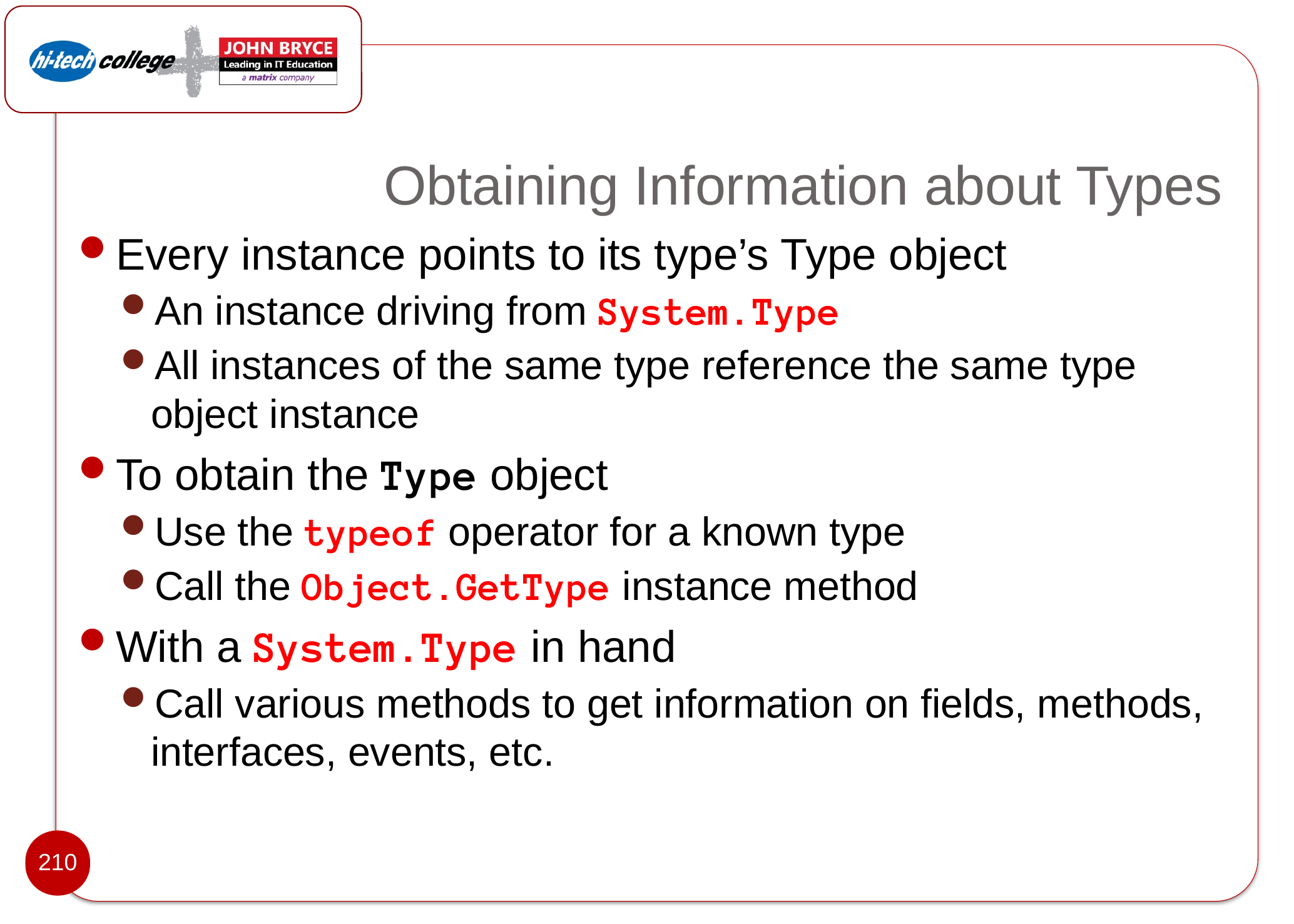

# Obtaining Information about Types
Every instance points to its type’s Type object
An instance driving from System.Type
All instances of the same type reference the same type object instance
To obtain the Type object
Use the typeof operator for a known type
Call the Object.GetType instance method
With a System.Type in hand
Call various methods to get information on fields, methods, interfaces, events, etc.
210